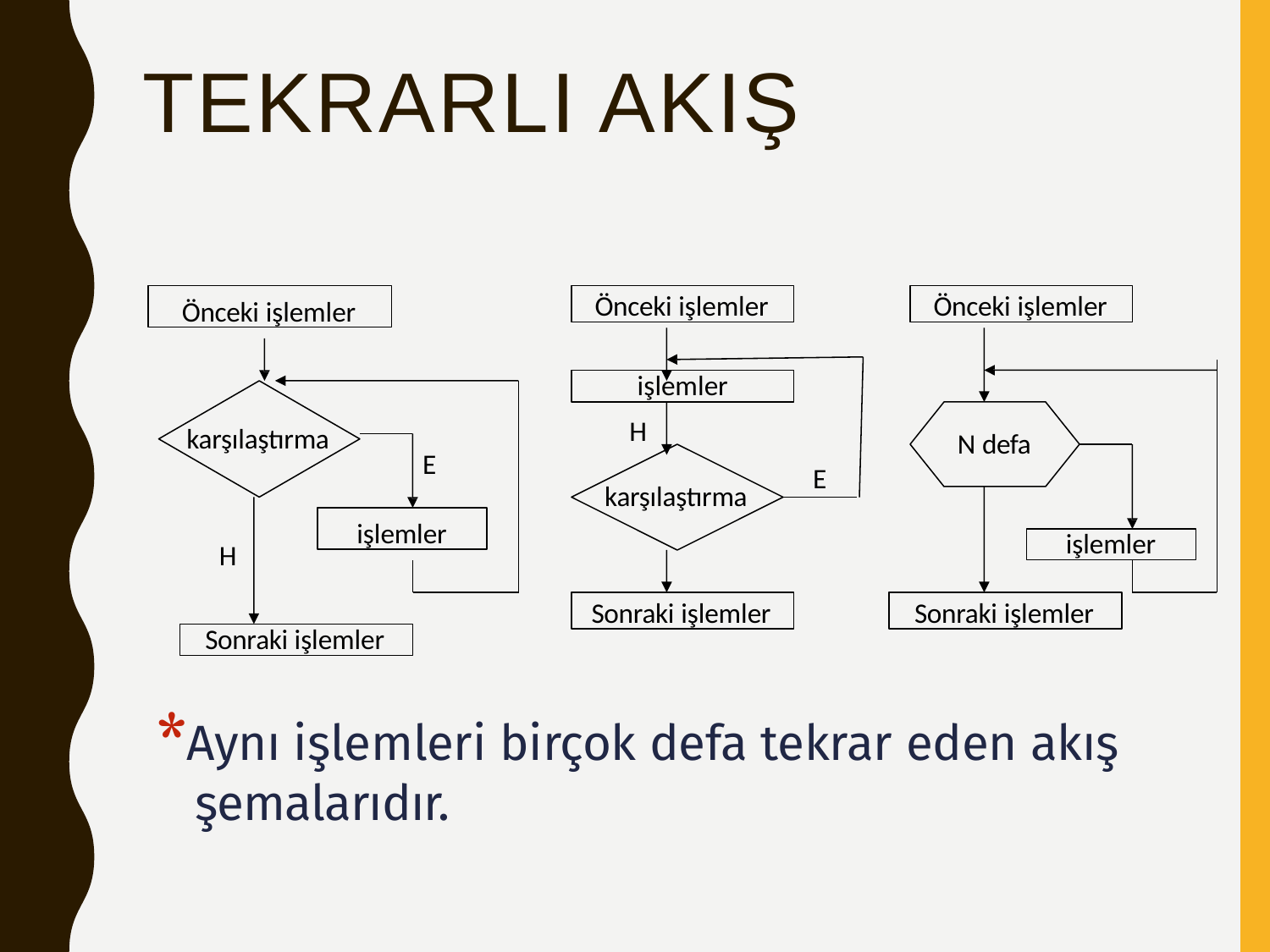

# *
Tekrarlı akış
Önceki işlemler
Önceki işlemler
Önceki işlemler

işlemler

H
karşılaştırma
N defa
E

E
karşılaştırma
işlemler
işlemler
H
Sonraki işlemler
Sonraki işlemler
Sonraki işlemler
*Aynı işlemleri birçok defa tekrar eden akış  şemalarıdır.